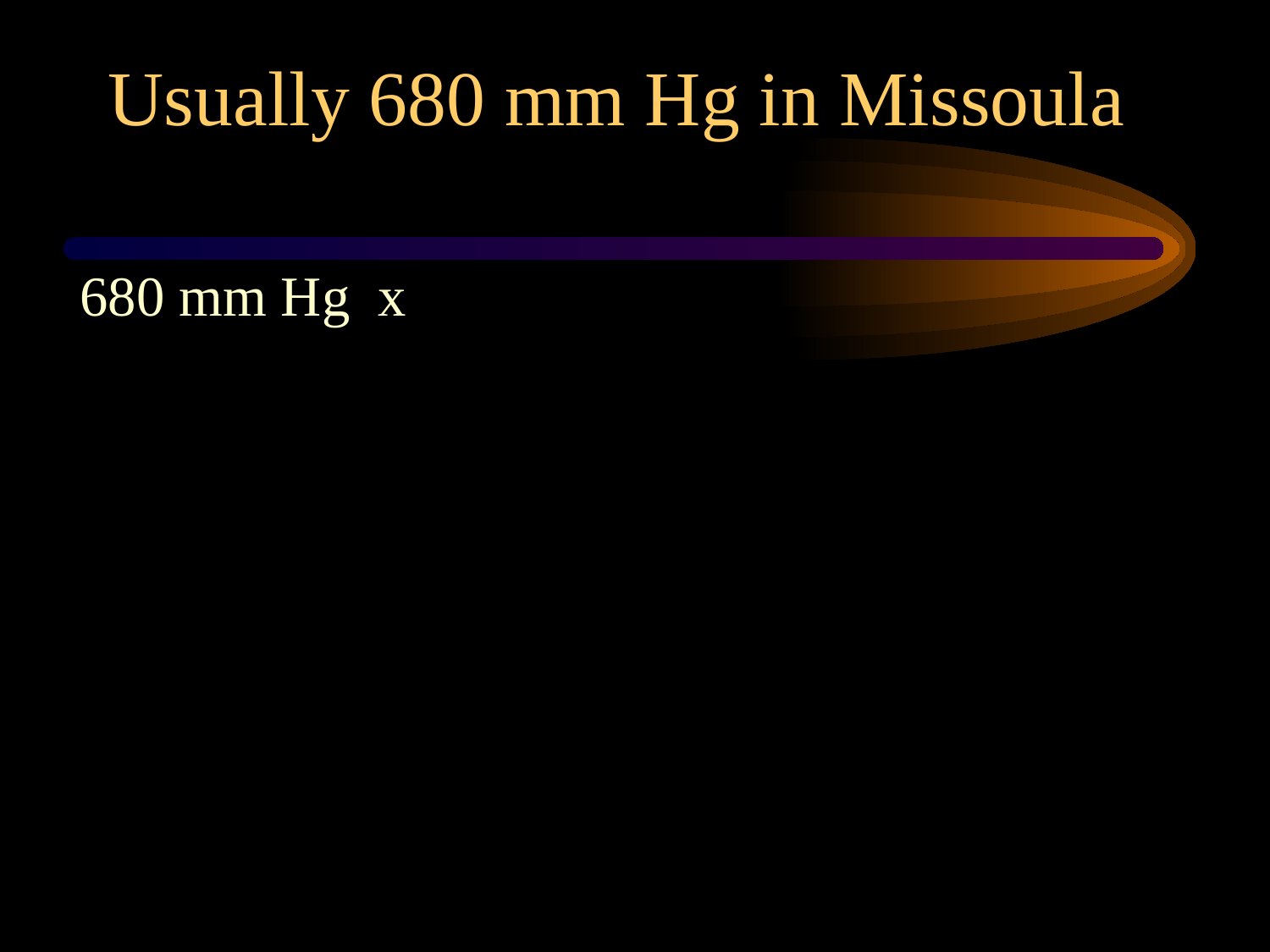

Usually 680 mm Hg in Missoula
680 mm Hg  x